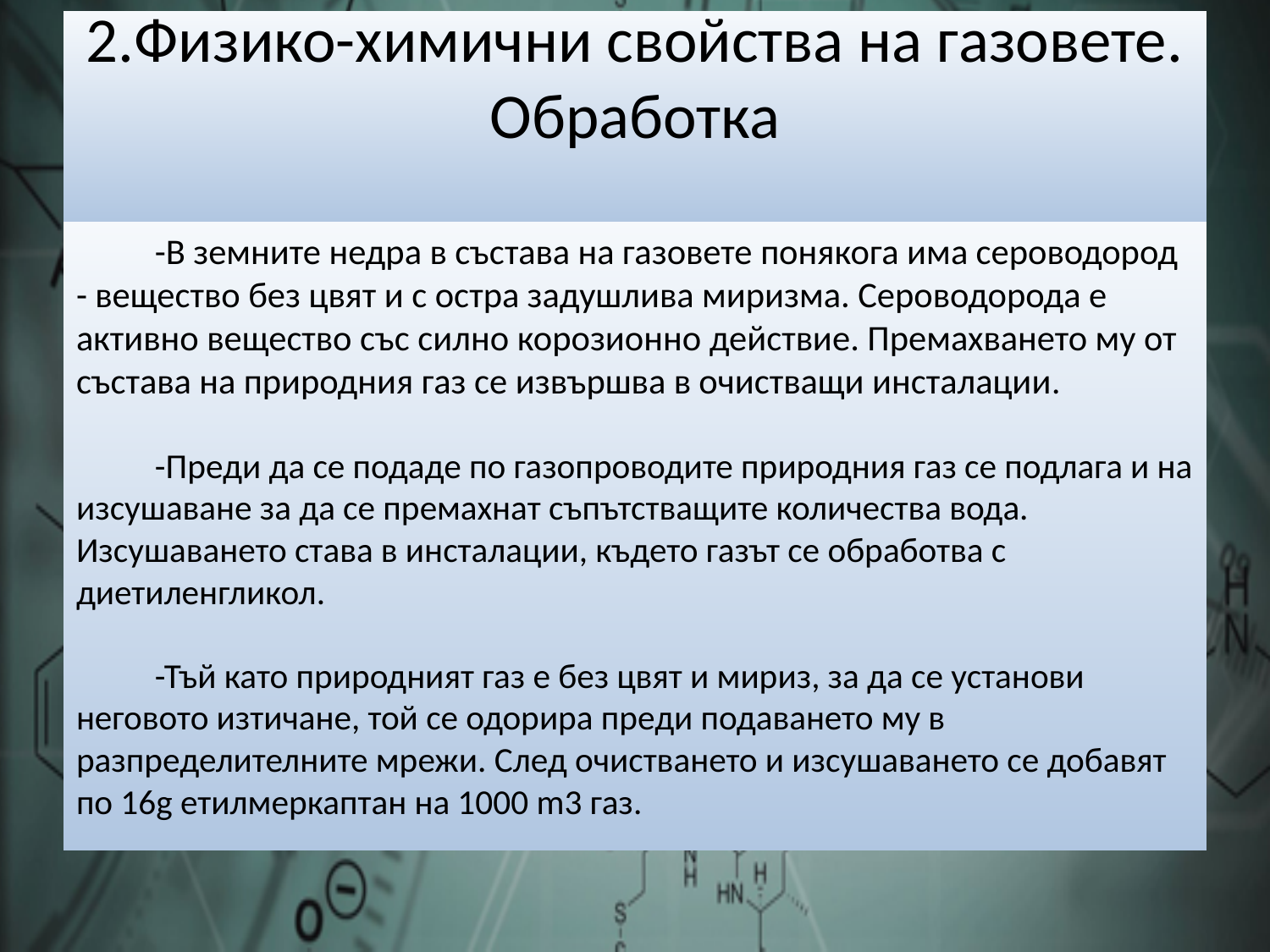

# 2.Физико-химични свойства на газовете. Обработка
	-В земните недра в състава на газовете понякога има сероводород - вещество без цвят и с остра задушлива миризма. Сероводорода е активно вещество със силно корозионно действие. Премахването му от състава на природния газ се извършва в очистващи инсталации.
	-Преди да се подаде по газопроводите природния газ се подлага и на изсушаване за да се премахнат съпътстващите количества вода. Изсушаването става в инсталации, където газът се обработва с диетиленгликол.
	-Тъй като природният газ е без цвят и мириз, за да се установи неговото изтичане, той се одорира преди подаването му в разпределителните мрежи. След очистването и изсушаването се добавят по 16g етилмеркаптан на 1000 m3 газ.